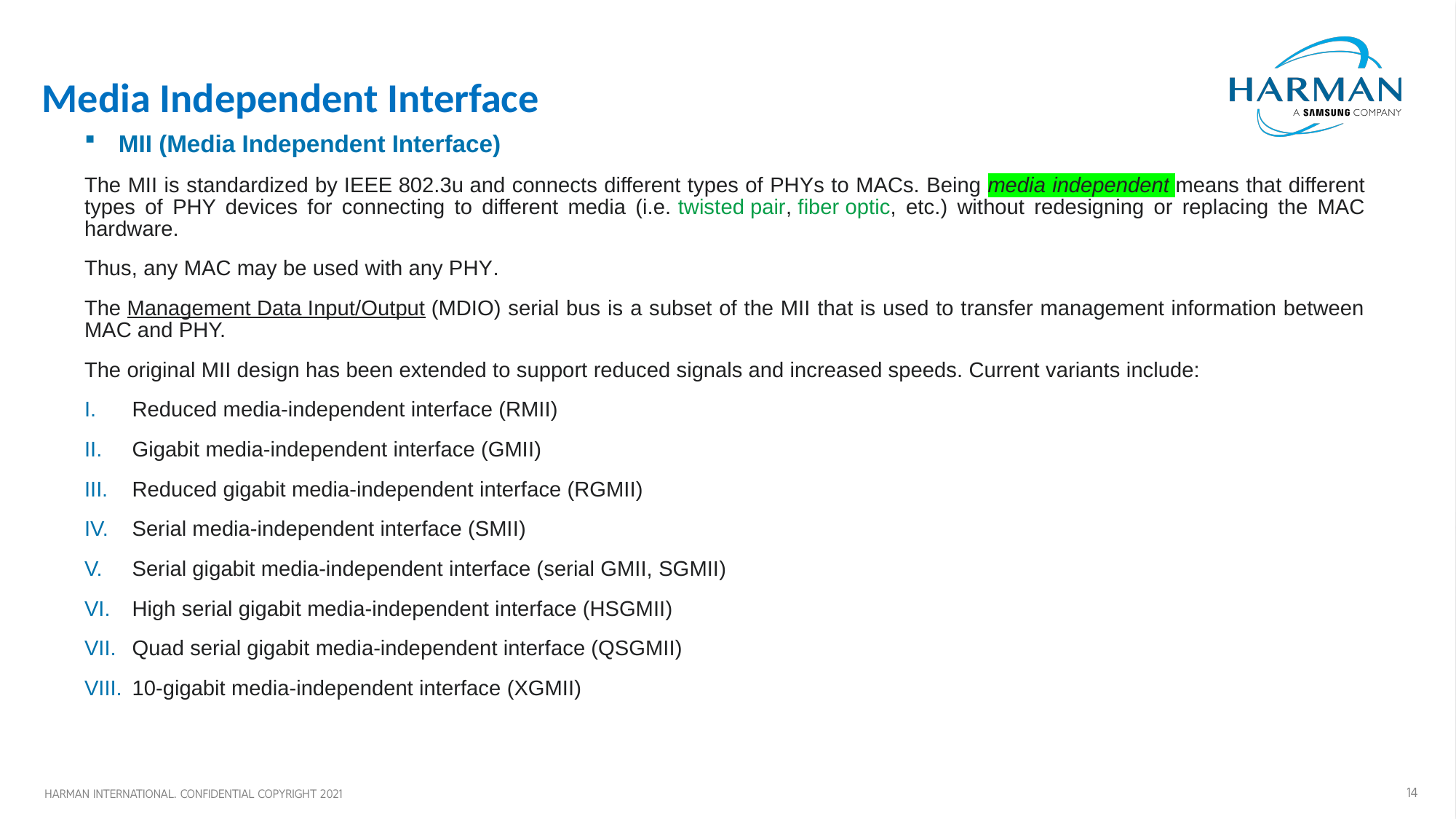

#
Media Independent Interface
MII (Media Independent Interface)
The MII is standardized by IEEE 802.3u and connects different types of PHYs to MACs. Being media independent means that different types of PHY devices for connecting to different media (i.e. twisted pair, fiber optic, etc.) without redesigning or replacing the MAC hardware.
Thus, any MAC may be used with any PHY.
The Management Data Input/Output (MDIO) serial bus is a subset of the MII that is used to transfer management information between MAC and PHY.
The original MII design has been extended to support reduced signals and increased speeds. Current variants include:
Reduced media-independent interface (RMII)
Gigabit media-independent interface (GMII)
Reduced gigabit media-independent interface (RGMII)
Serial media-independent interface (SMII)
Serial gigabit media-independent interface (serial GMII, SGMII)
High serial gigabit media-independent interface (HSGMII)
Quad serial gigabit media-independent interface (QSGMII)
10-gigabit media-independent interface (XGMII)